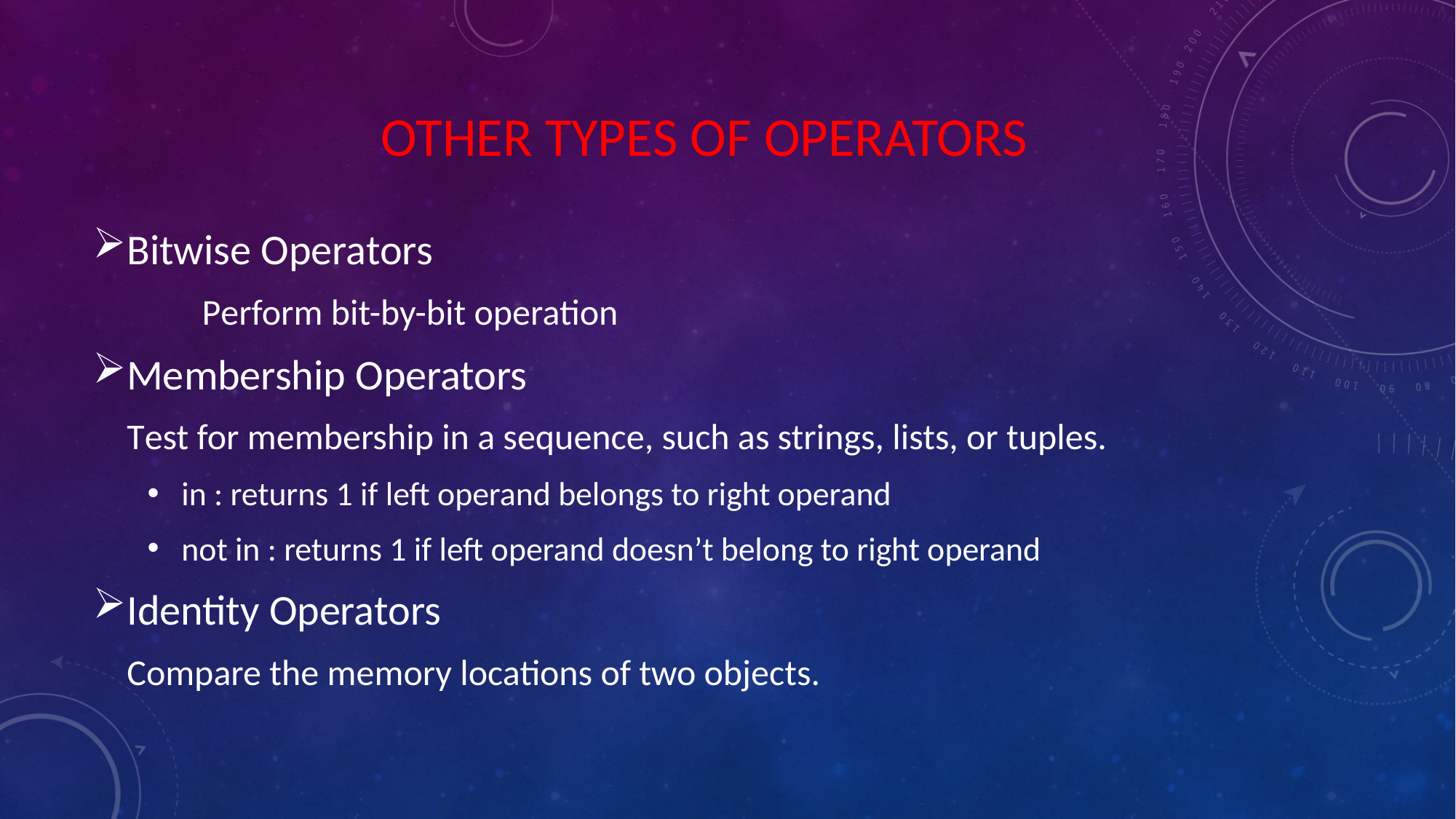

# Other types of operators
Bitwise Operators
	Perform bit-by-bit operation
Membership Operators
	Test for membership in a sequence, such as strings, lists, or tuples.
in : returns 1 if left operand belongs to right operand
not in : returns 1 if left operand doesn’t belong to right operand
Identity Operators
	Compare the memory locations of two objects.